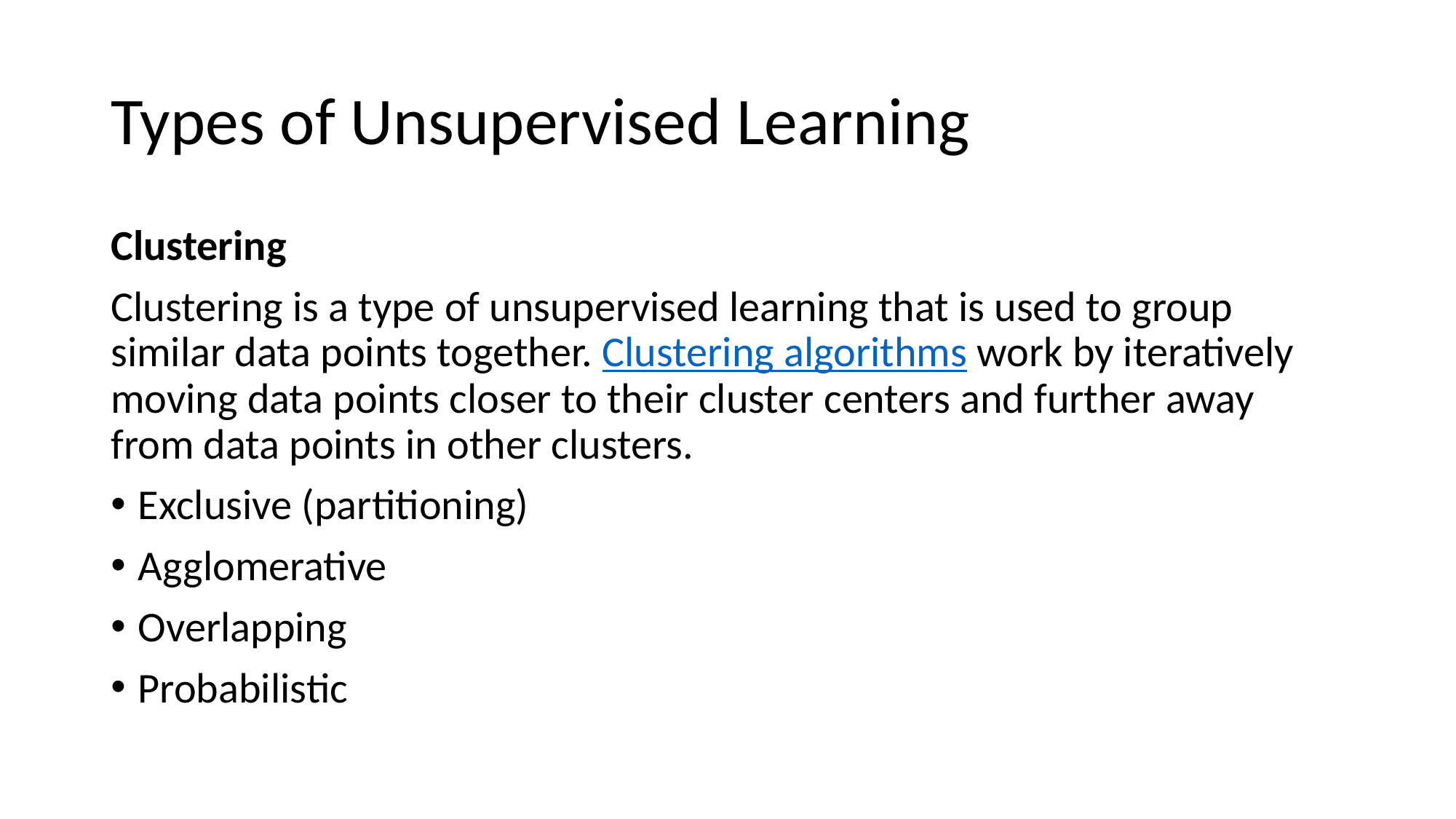

# Types of Unsupervised Learning
Clustering
Clustering is a type of unsupervised learning that is used to group similar data points together. Clustering algorithms work by iteratively moving data points closer to their cluster centers and further away from data points in other clusters.
Exclusive (partitioning)
Agglomerative
Overlapping
Probabilistic